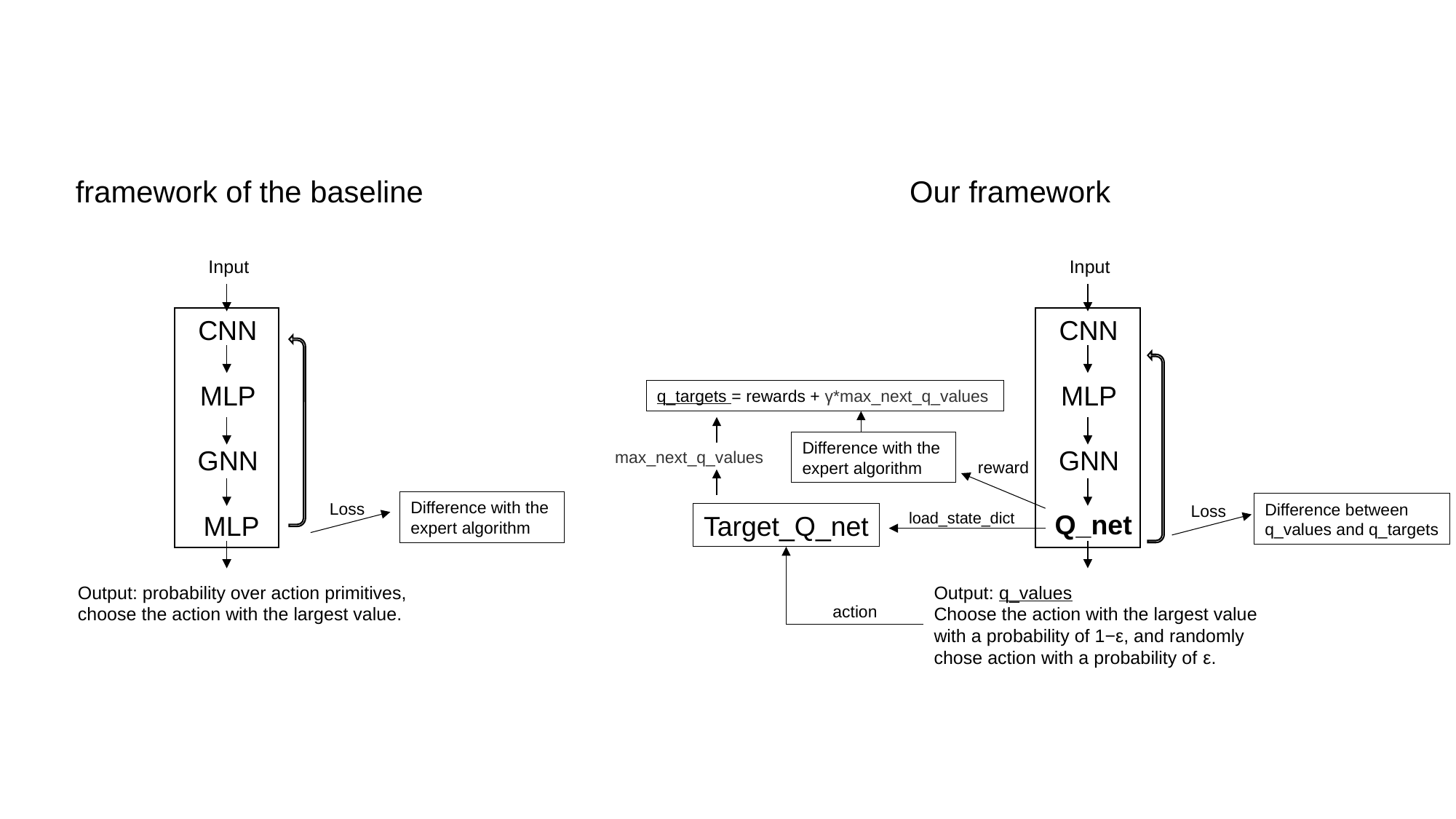

framework of the baseline
Our framework
Input
Input

CNN

CNN
MLP
MLP
q_targets = rewards + γ*max_next_q_values

Difference with the
expert algorithm
GNN
GNN

max_next_q_values
reward
Difference with the
expert algorithm
Loss
Difference between
q_values and q_targets
Loss
Q_net
load_state_dict
Target_Q_net
MLP
Output: probability over action primitives,
choose the action with the largest value.
Output: q_values
Choose the action with the largest value
with a probability of 1−ε, and randomly
chose action with a probability of ε.
action